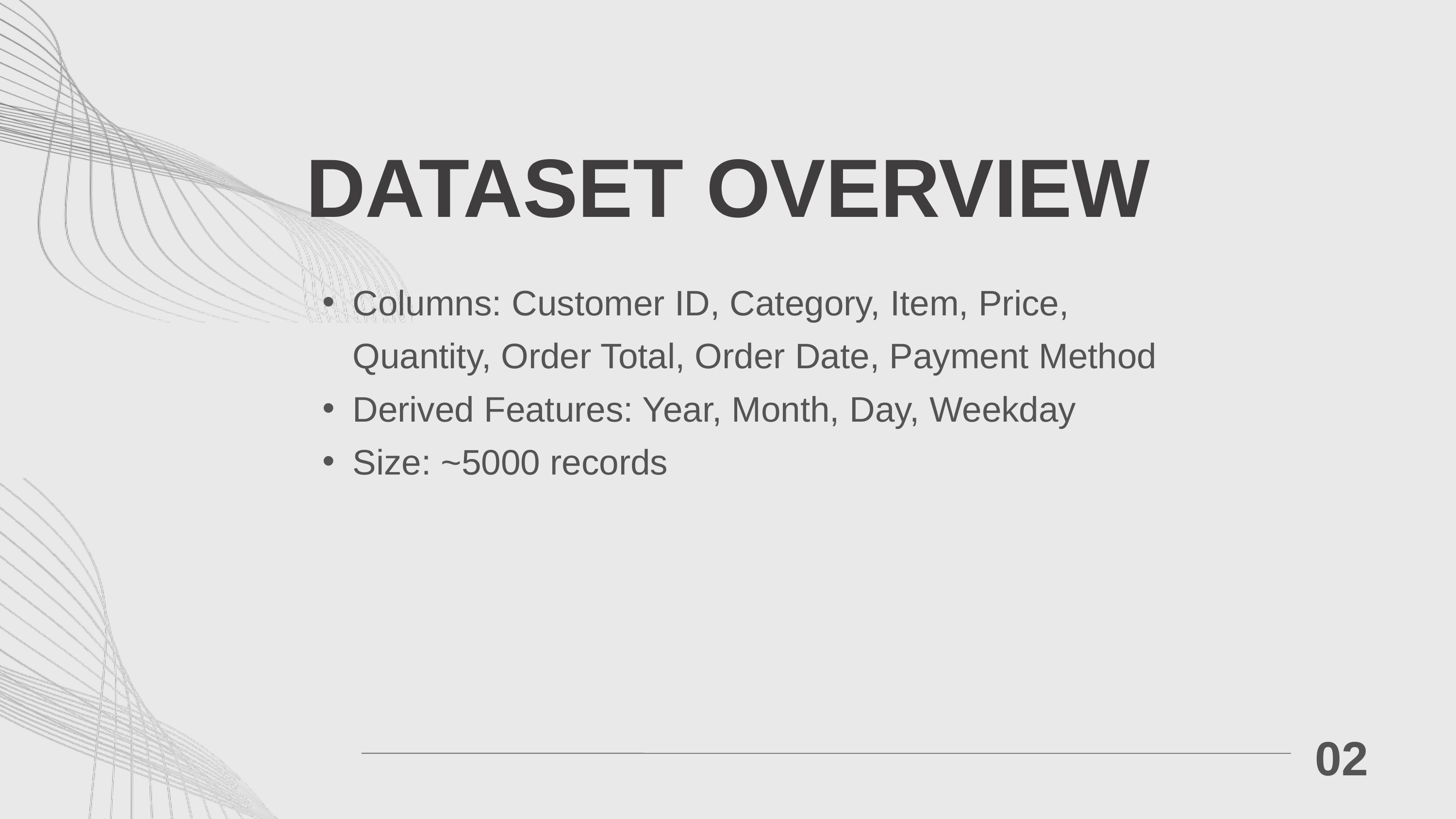

DATASET OVERVIEW
Columns: Customer ID, Category, Item, Price, Quantity, Order Total, Order Date, Payment Method
Derived Features: Year, Month, Day, Weekday
Size: ~5000 records

02